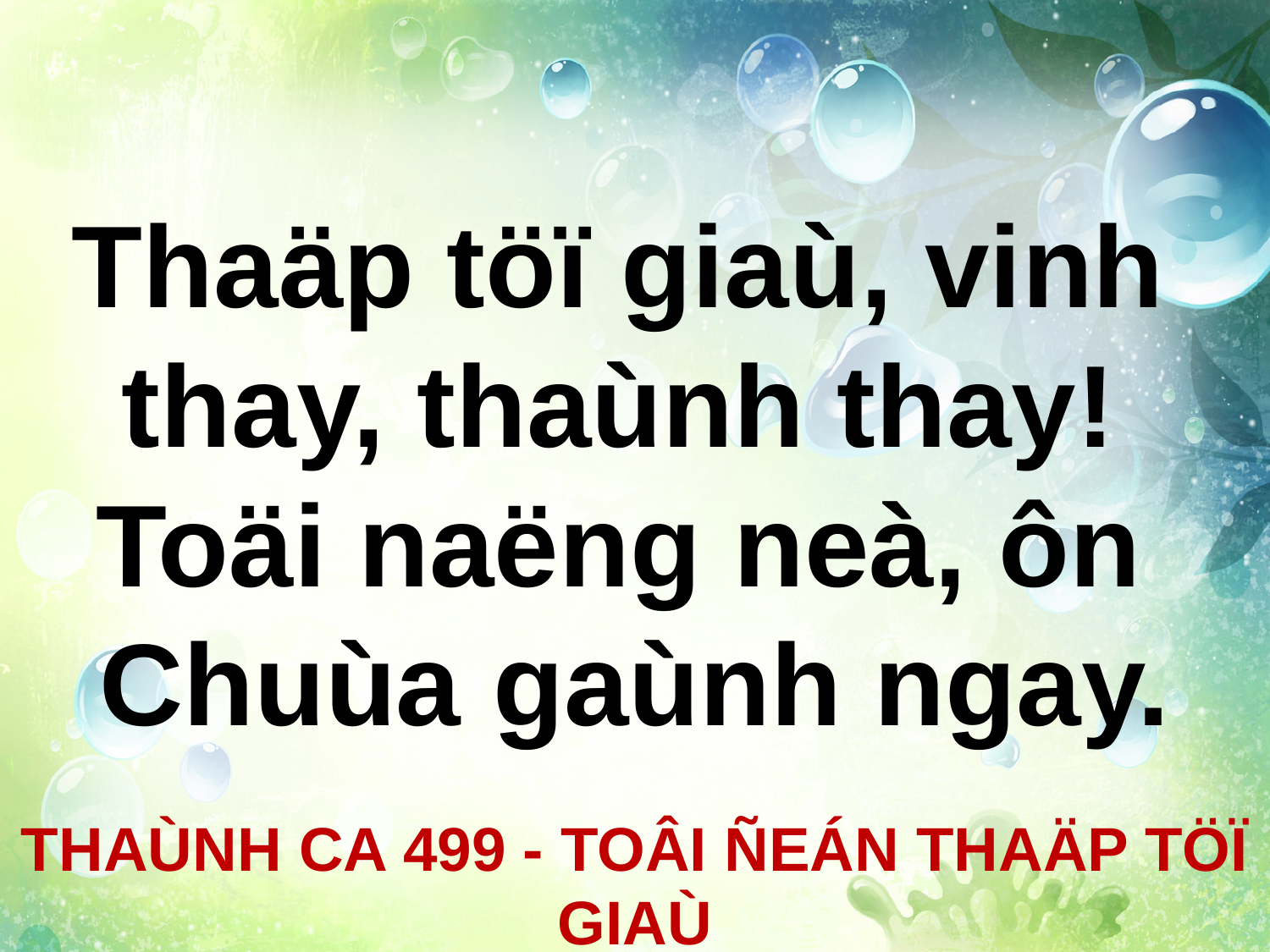

Thaäp töï giaù, vinh
thay, thaùnh thay!
Toäi naëng neà, ôn
Chuùa gaùnh ngay.
THAÙNH CA 499 - TOÂI ÑEÁN THAÄP TÖÏ GIAÙ